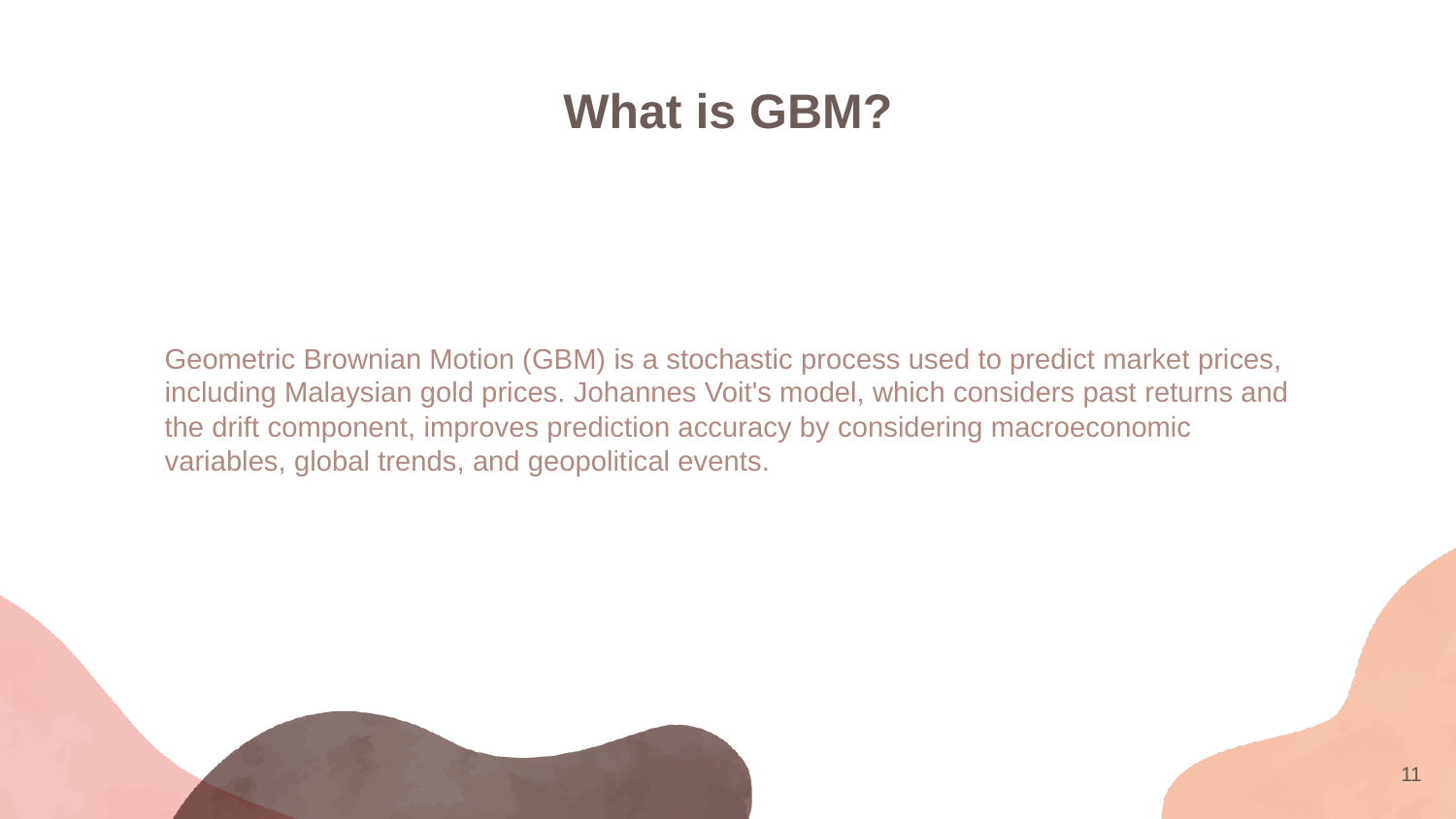

# What is GBM?
Geometric Brownian Motion (GBM) is a stochastic process used to predict market prices, including Malaysian gold prices. Johannes Voit's model, which considers past returns and the drift component, improves prediction accuracy by considering macroeconomic variables, global trends, and geopolitical events.
11